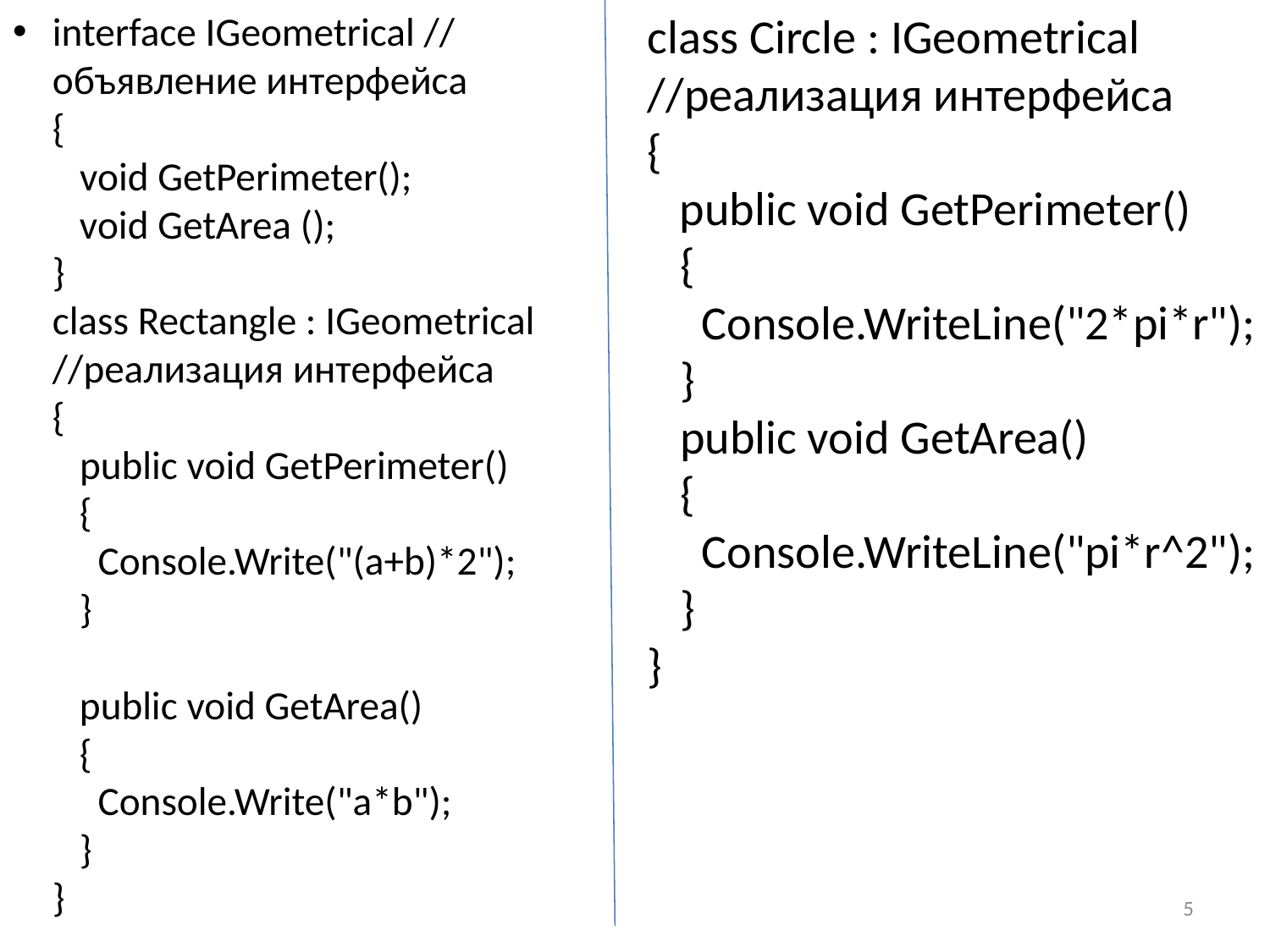

interface IGeometrical // объявление интерфейса
{
   void GetPerimeter();
   void GetArea ();
}
class Rectangle : IGeometrical //реализация интерфейса
{
   public void GetPerimeter()
   {
     Console.Write("(a+b)*2");
   }
   public void GetArea()
   {
     Console.Write("a*b");
   }
}
class Circle : IGeometrical //реализация интерфейса
{
   public void GetPerimeter()
   {
     Console.WriteLine("2*pi*r");
   }
   public void GetArea()
   {
     Console.WriteLine("pi*r^2");
   }
}

5